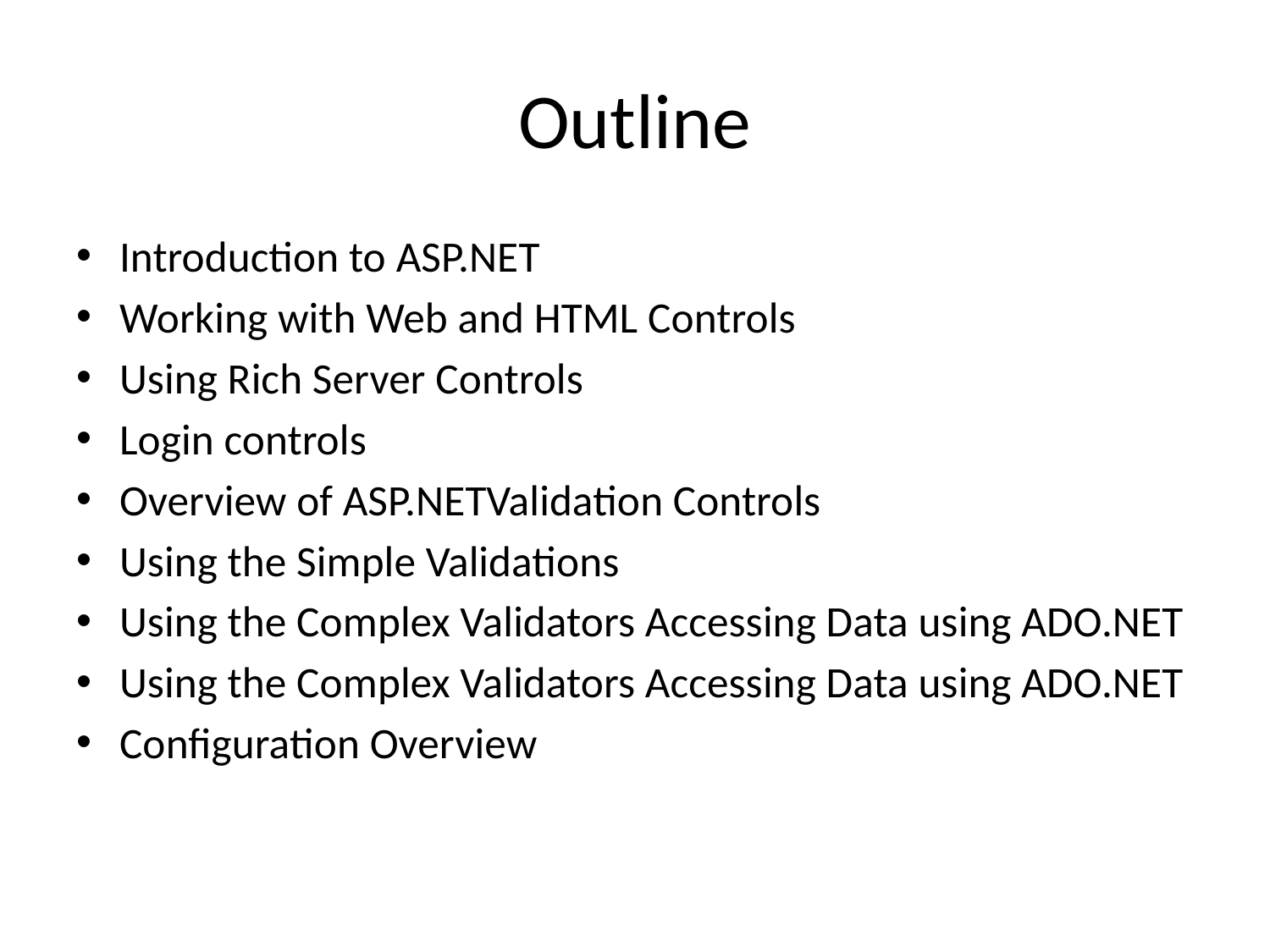

# Outline
Introduction to ASP.NET
Working with Web and HTML Controls
Using Rich Server Controls
Login controls
Overview of ASP.NETValidation Controls
Using the Simple Validations
Using the Complex Validators Accessing Data using ADO.NET
Using the Complex Validators Accessing Data using ADO.NET
Configuration Overview